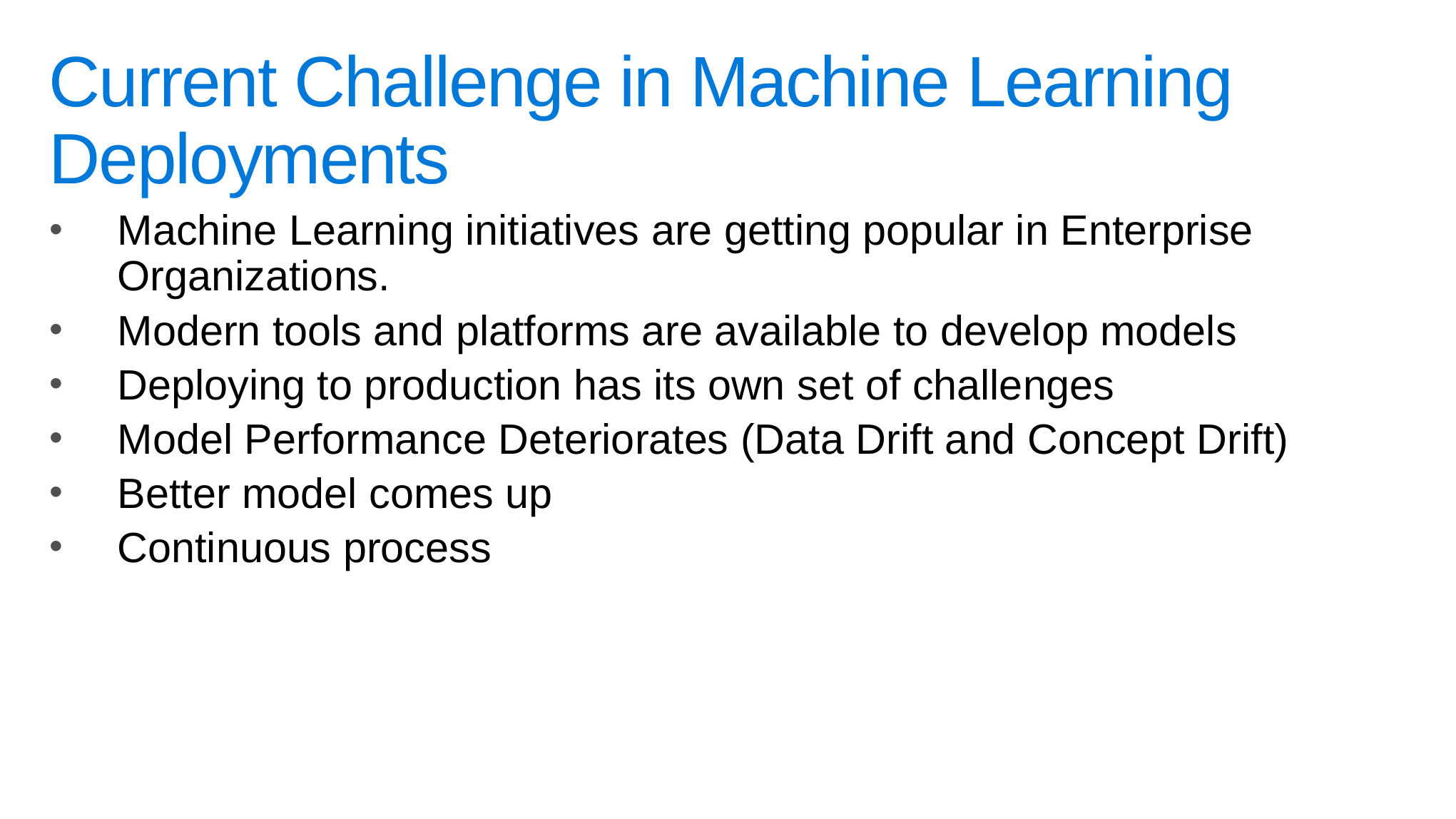

# Current Challenge in Machine Learning Deployments
Machine Learning initiatives are getting popular in Enterprise Organizations.
Modern tools and platforms are available to develop models
Deploying to production has its own set of challenges
Model Performance Deteriorates (Data Drift and Concept Drift)
Better model comes up
Continuous process